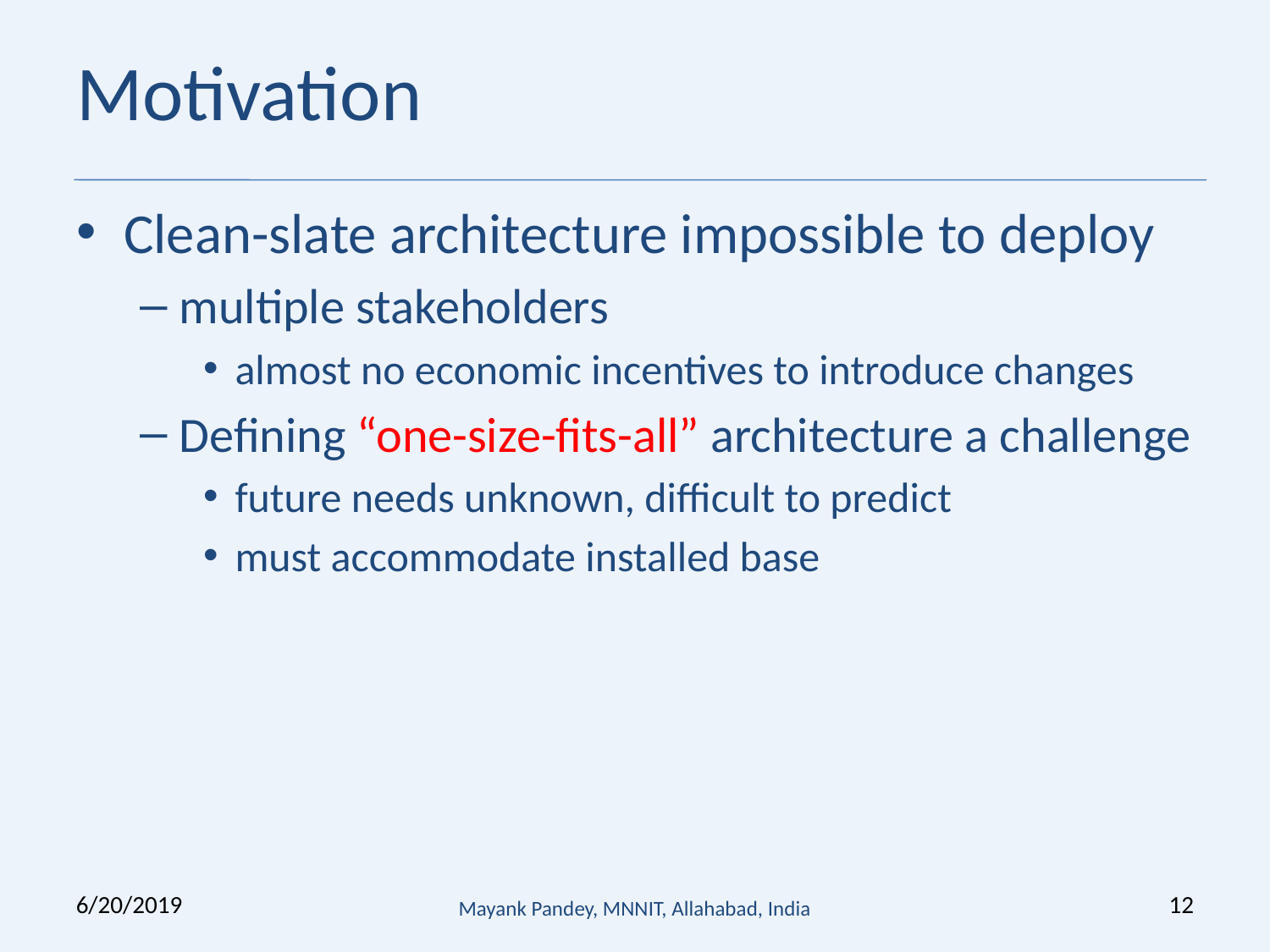

# Motivation
Clean-slate architecture impossible to deploy
multiple stakeholders
almost no economic incentives to introduce changes
Defining “one-size-fits-all” architecture a challenge
future needs unknown, difficult to predict
must accommodate installed base
6/20/2019
Mayank Pandey, MNNIT, Allahabad, India
12